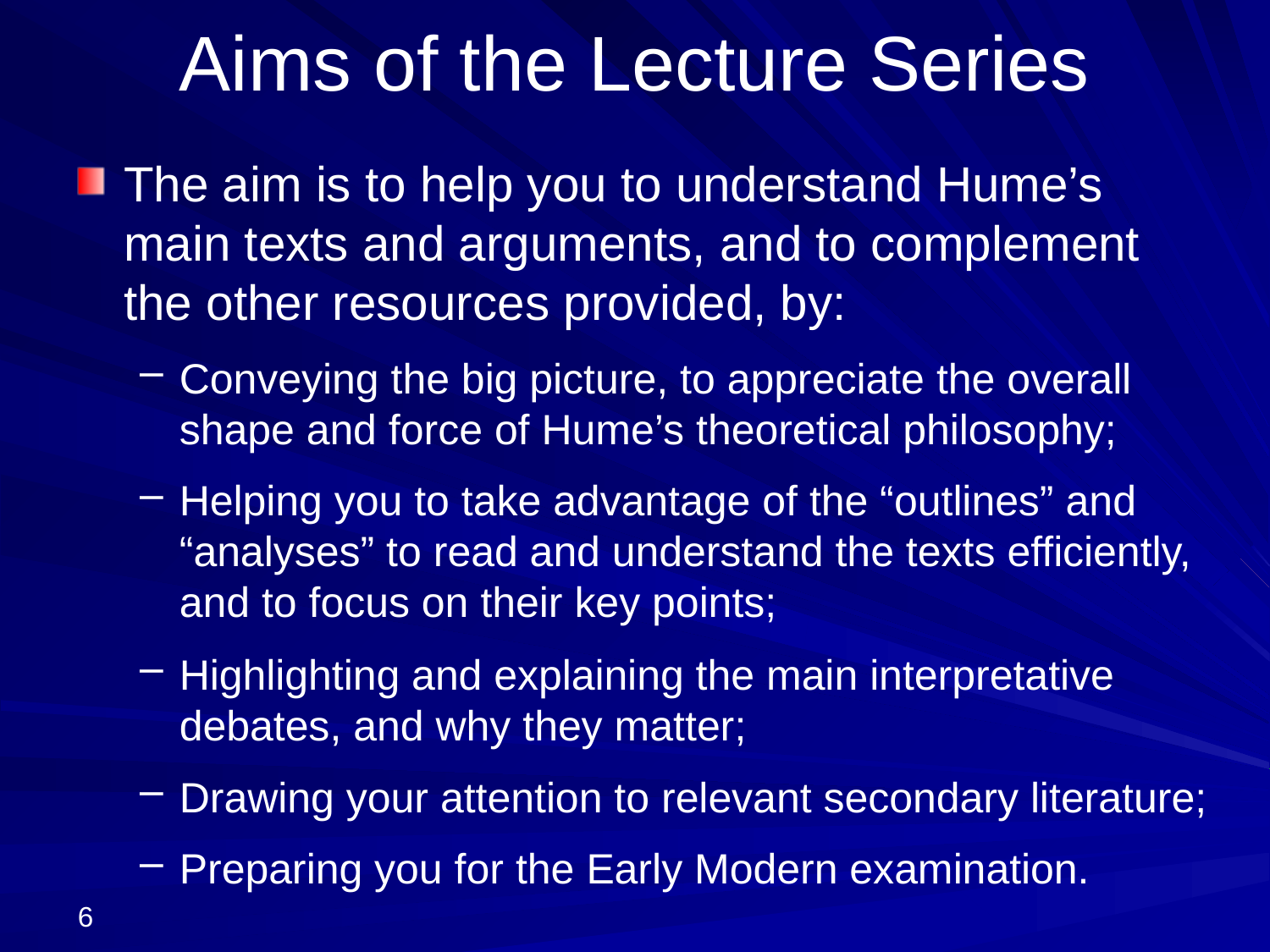

# Aims of the Lecture Series
The aim is to help you to understand Hume’s main texts and arguments, and to complement the other resources provided, by:
Conveying the big picture, to appreciate the overall shape and force of Hume’s theoretical philosophy;
Helping you to take advantage of the “outlines” and “analyses” to read and understand the texts efficiently, and to focus on their key points;
Highlighting and explaining the main interpretative debates, and why they matter;
Drawing your attention to relevant secondary literature;
Preparing you for the Early Modern examination.

6